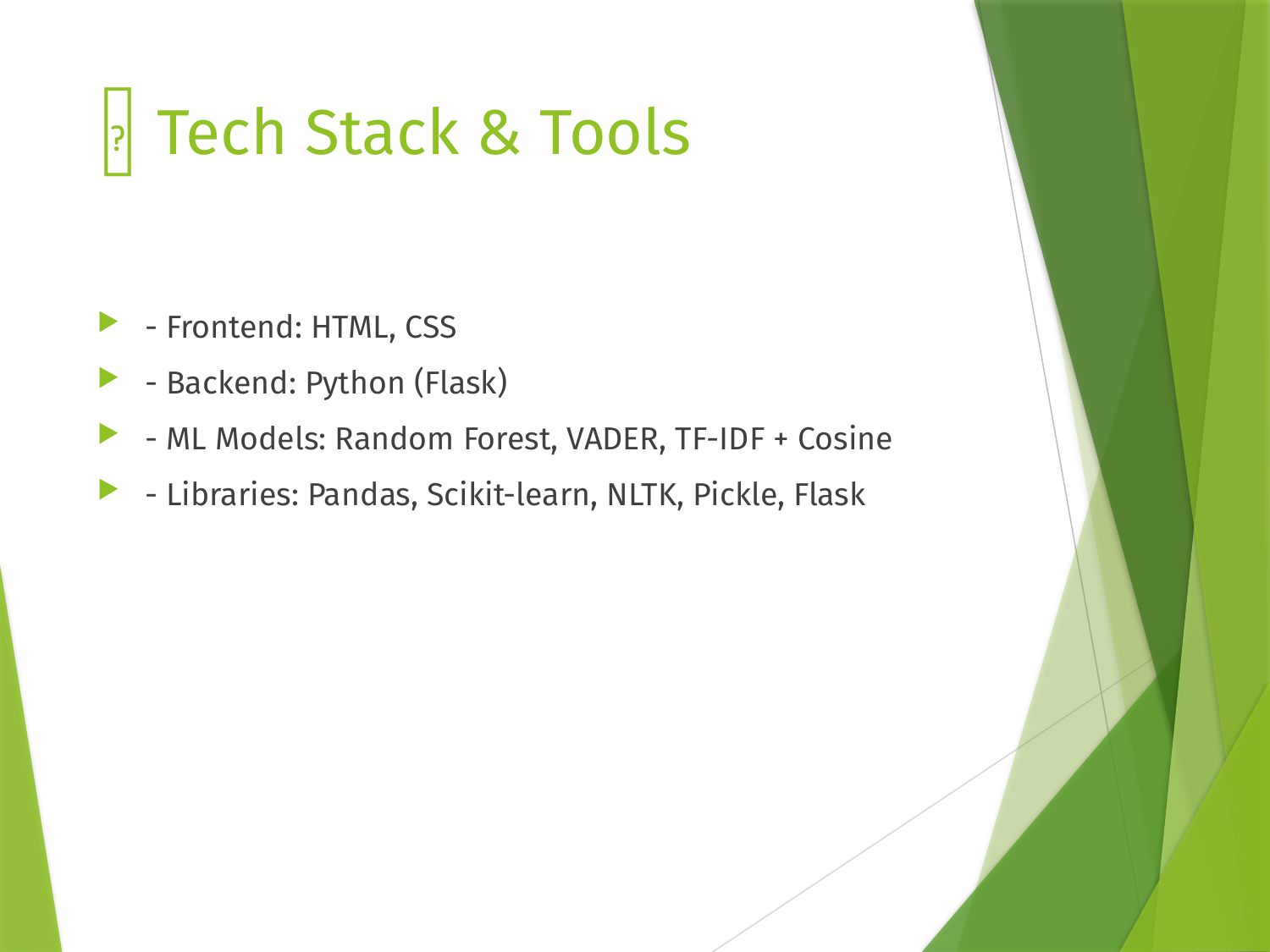

# 🧩 Tech Stack & Tools
- Frontend: HTML, CSS
- Backend: Python (Flask)
- ML Models: Random Forest, VADER, TF-IDF + Cosine
- Libraries: Pandas, Scikit-learn, NLTK, Pickle, Flask